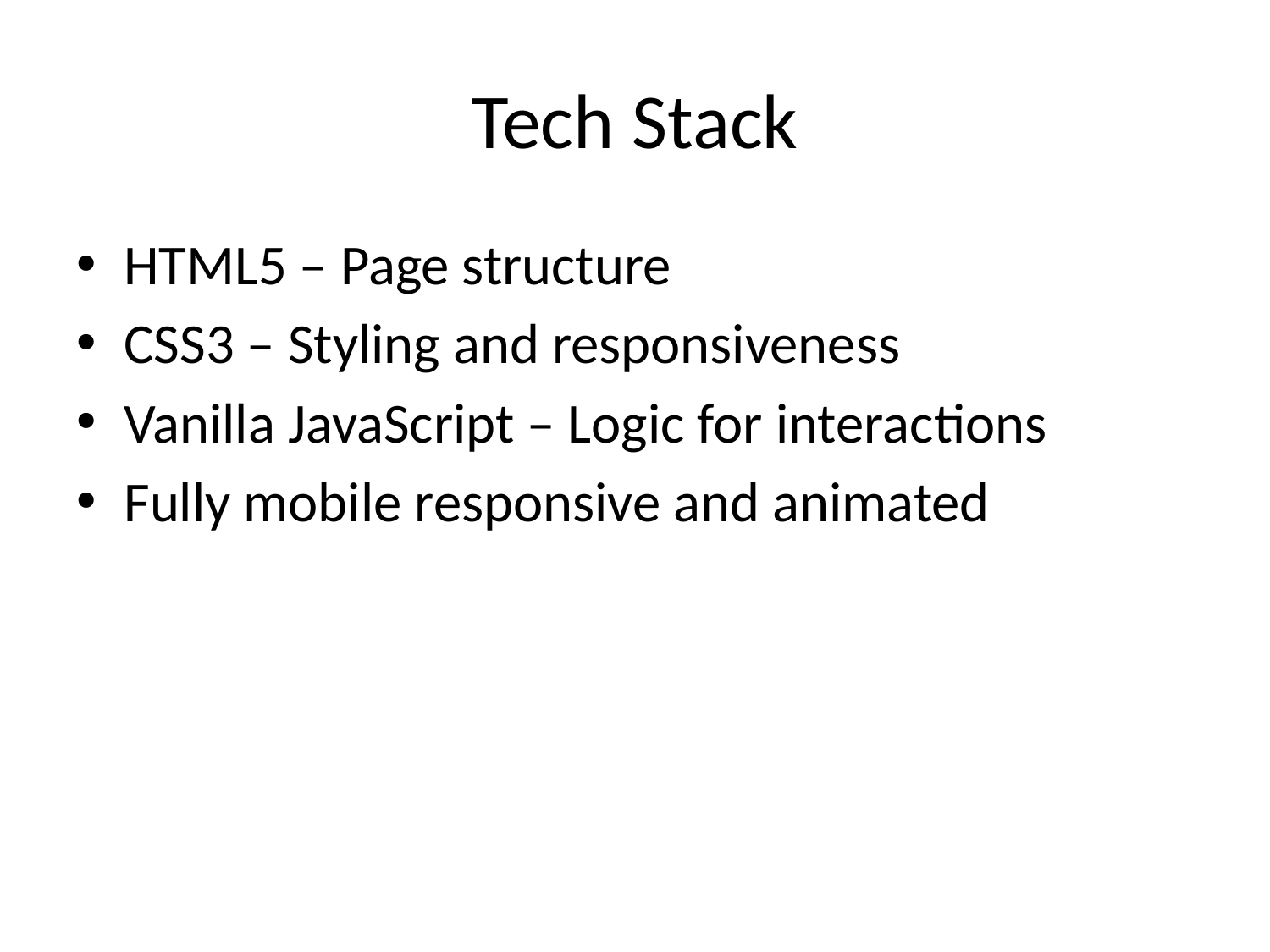

# Tech Stack
HTML5 – Page structure
CSS3 – Styling and responsiveness
Vanilla JavaScript – Logic for interactions
Fully mobile responsive and animated